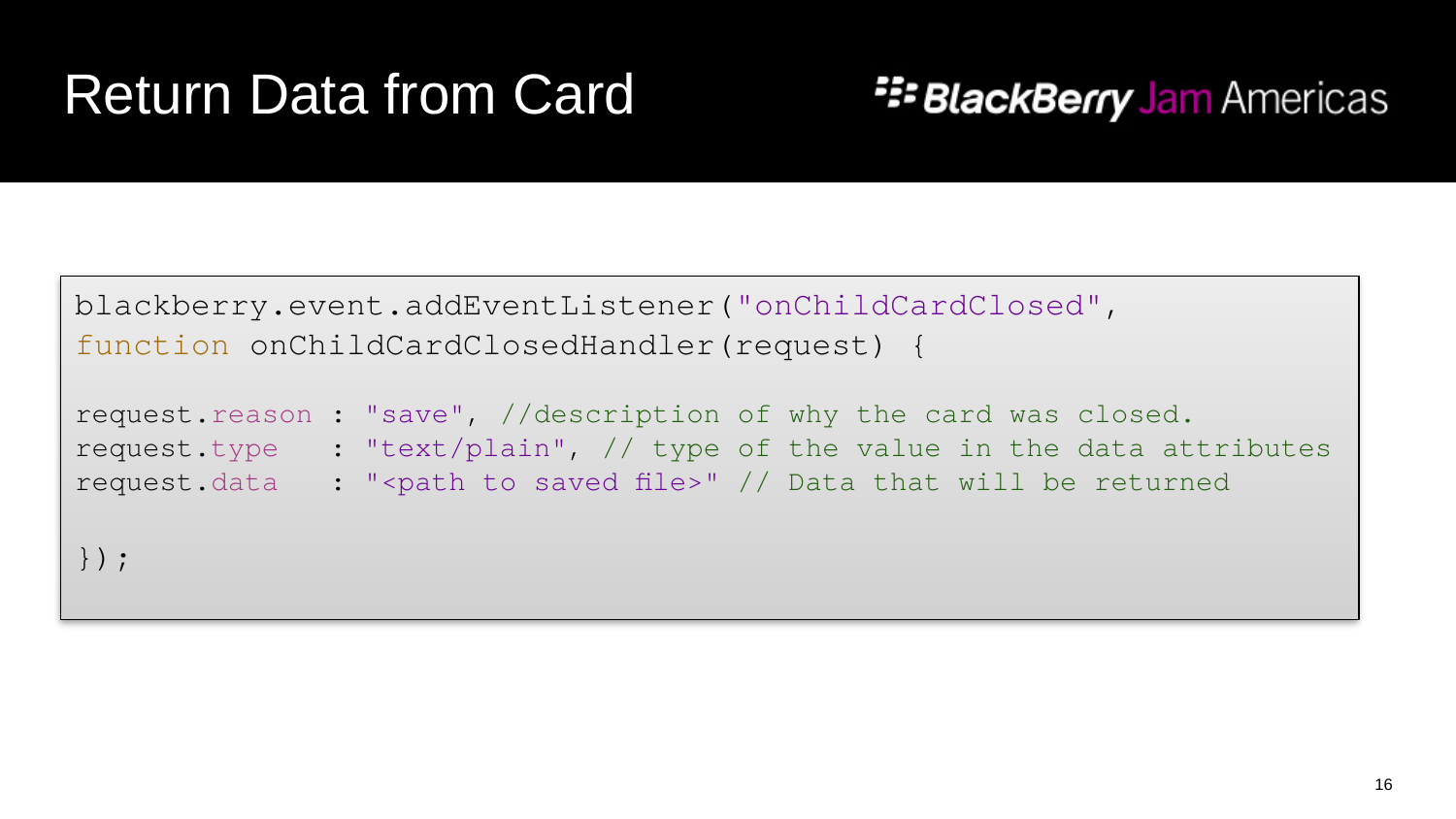

# Return Data from Card
blackberry.event.addEventListener("onChildCardClosed",
function onChildCardClosedHandler(request) {

request.reason : "save", //description of why the card was closed.
request.type   : "text/plain", // type of the value in the data attributes
request.data   : "<path to saved file>" // Data that will be returned

});

16